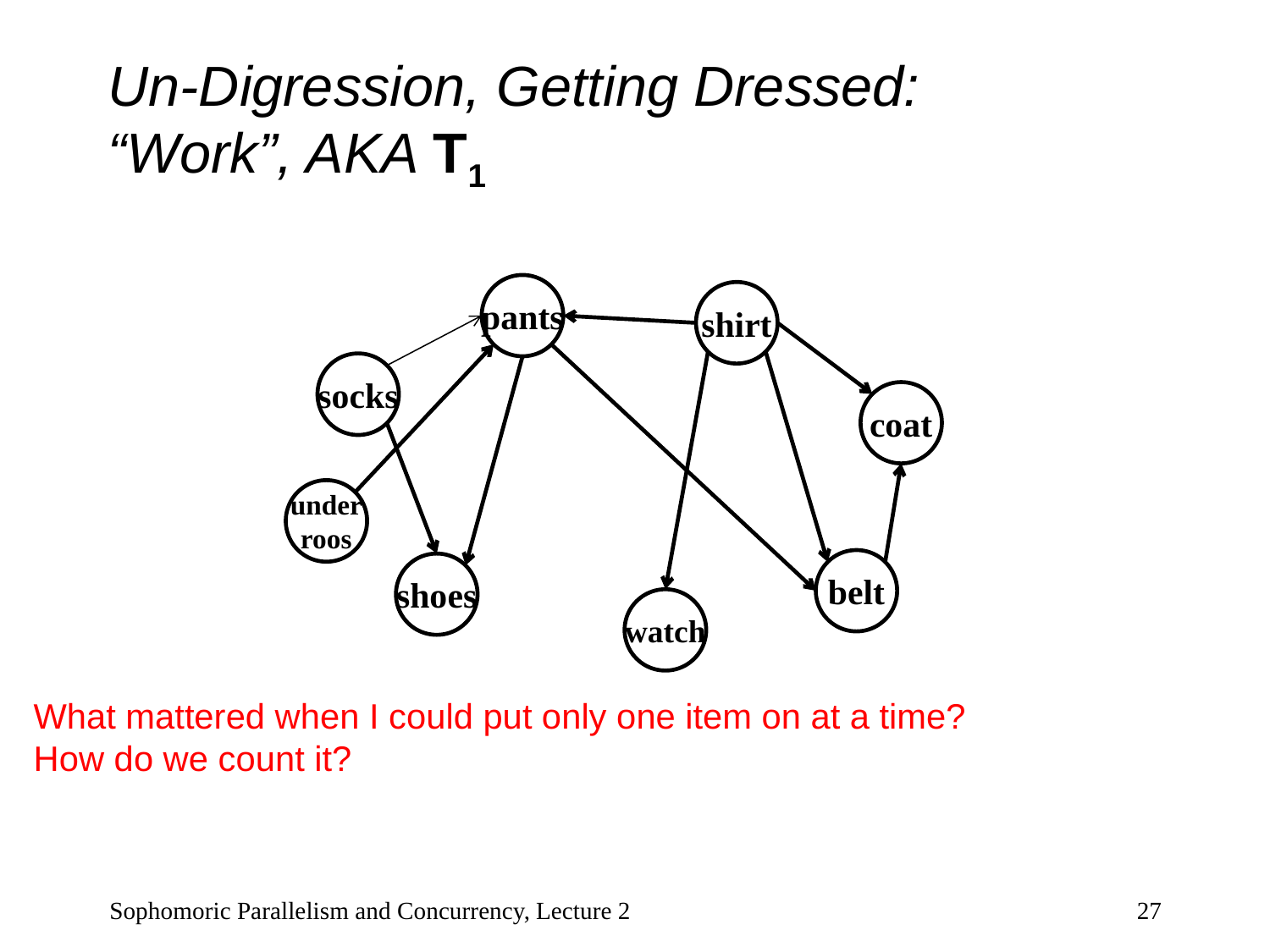

# Un-Digression, Getting Dressed: “Work”, AKA T1
pants
shirt
socks
coat
under
roos
belt
shoes
watch
What mattered when I could put only one item on at a time?
How do we count it?
Sophomoric Parallelism and Concurrency, Lecture 2
27